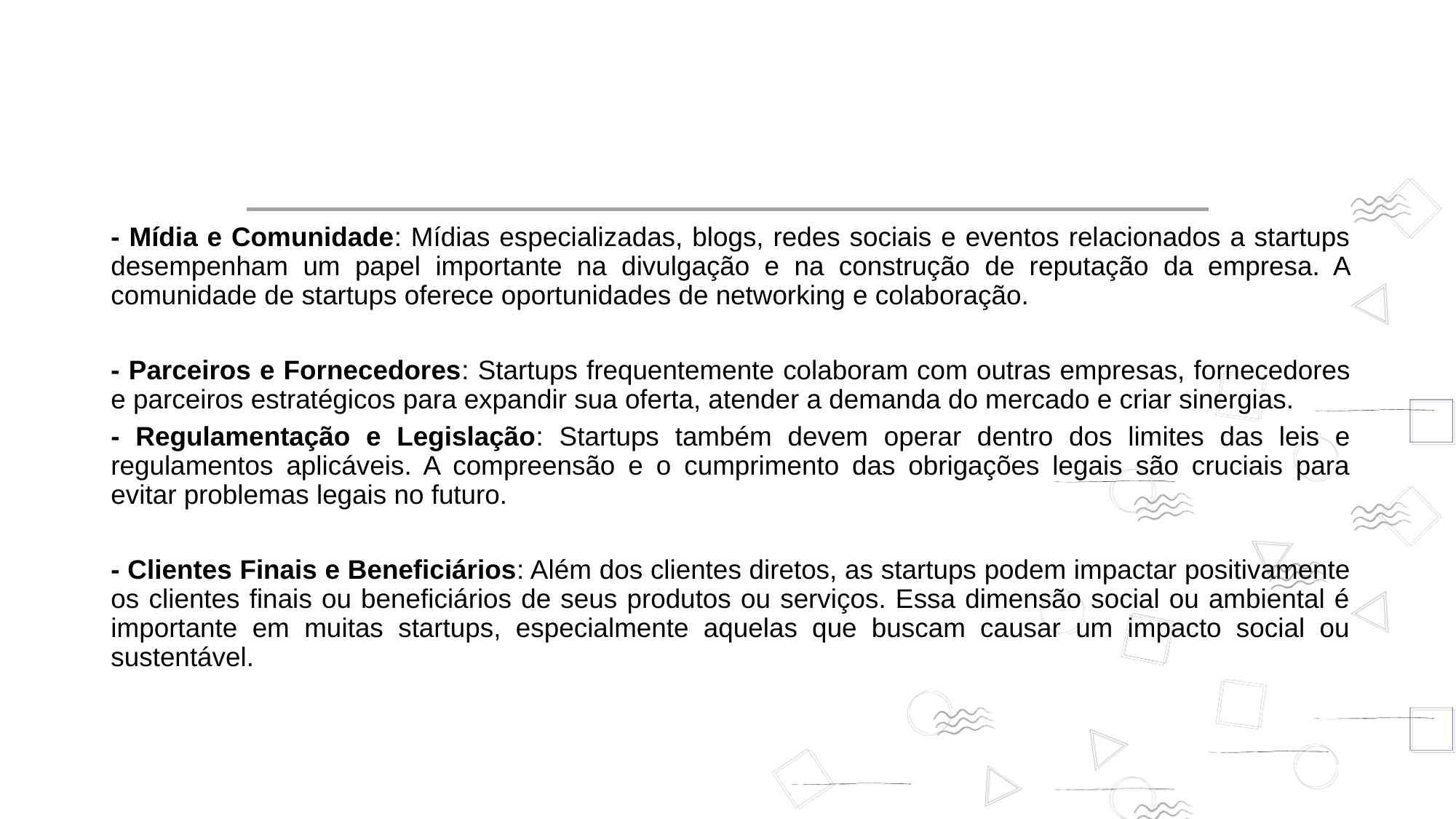

- Mídia e Comunidade: Mídias especializadas, blogs, redes sociais e eventos relacionados a startups desempenham um papel importante na divulgação e na construção de reputação da empresa. A comunidade de startups oferece oportunidades de networking e colaboração.

- Parceiros e Fornecedores: Startups frequentemente colaboram com outras empresas, fornecedores e parceiros estratégicos para expandir sua oferta, atender a demanda do mercado e criar sinergias.
- Regulamentação e Legislação: Startups também devem operar dentro dos limites das leis e regulamentos aplicáveis. A compreensão e o cumprimento das obrigações legais são cruciais para evitar problemas legais no futuro.

- Clientes Finais e Beneficiários: Além dos clientes diretos, as startups podem impactar positivamente os clientes finais ou beneficiários de seus produtos ou serviços. Essa dimensão social ou ambiental é importante em muitas startups, especialmente aquelas que buscam causar um impacto social ou sustentável.